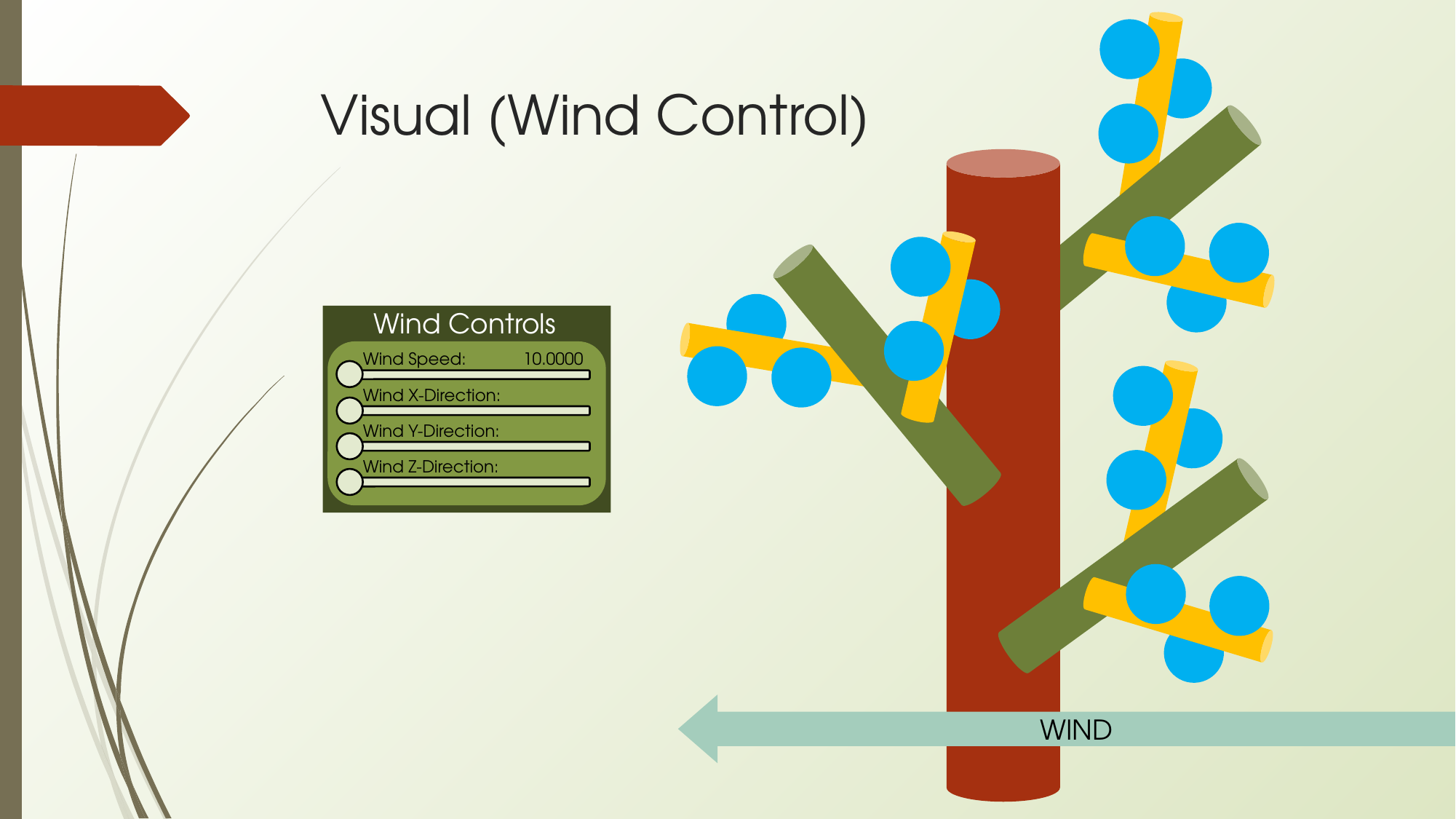

# Visual (Wind Control)

Wind Controls
W

Wind Speed:
10.0000

Wind X-Direction:

Wind Y-Direction:

Wind Z-Direction:

WIND